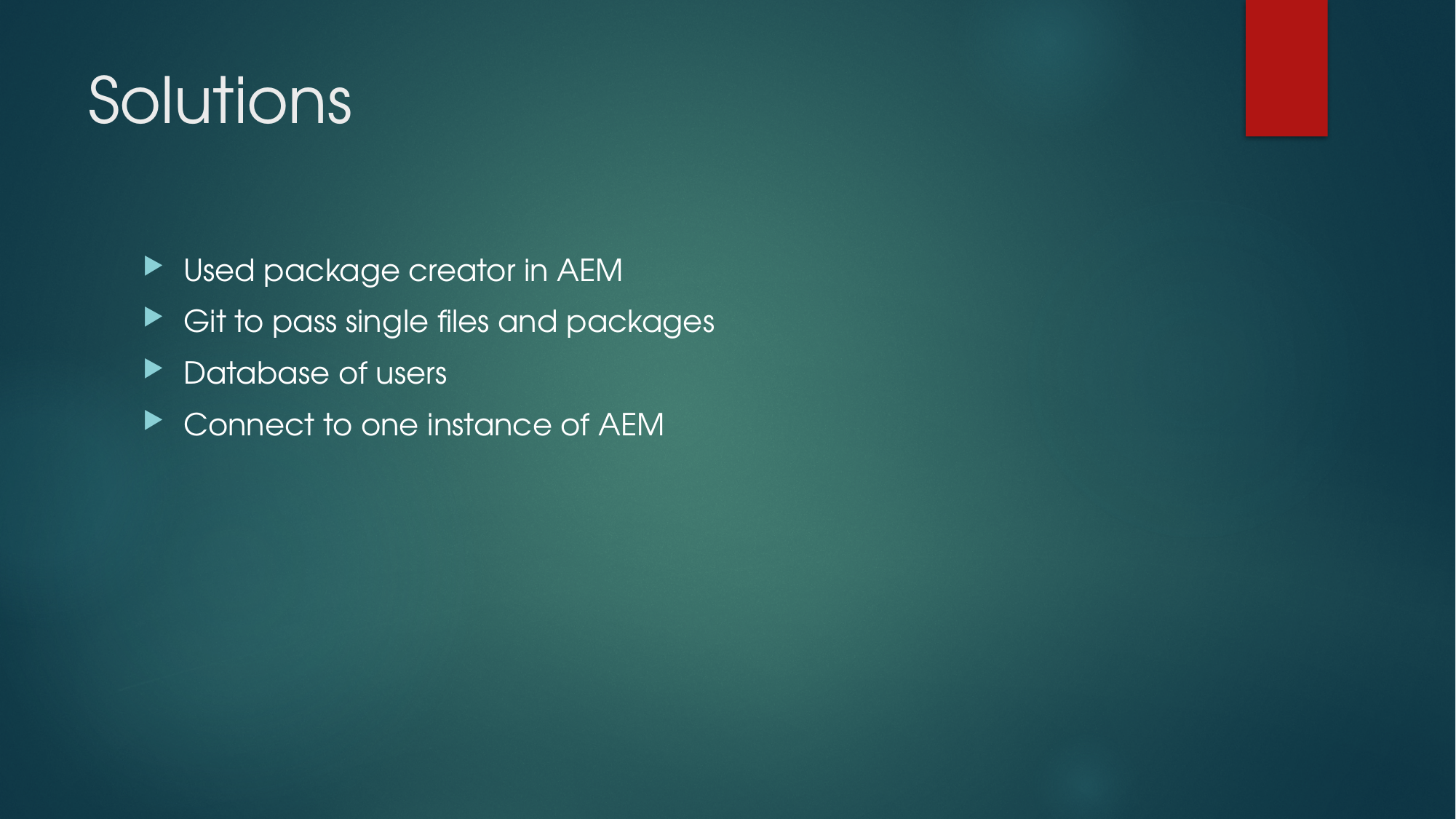

# Solutions
Used package creator in AEM
Git to pass single files and packages
Database of users
Connect to one instance of AEM